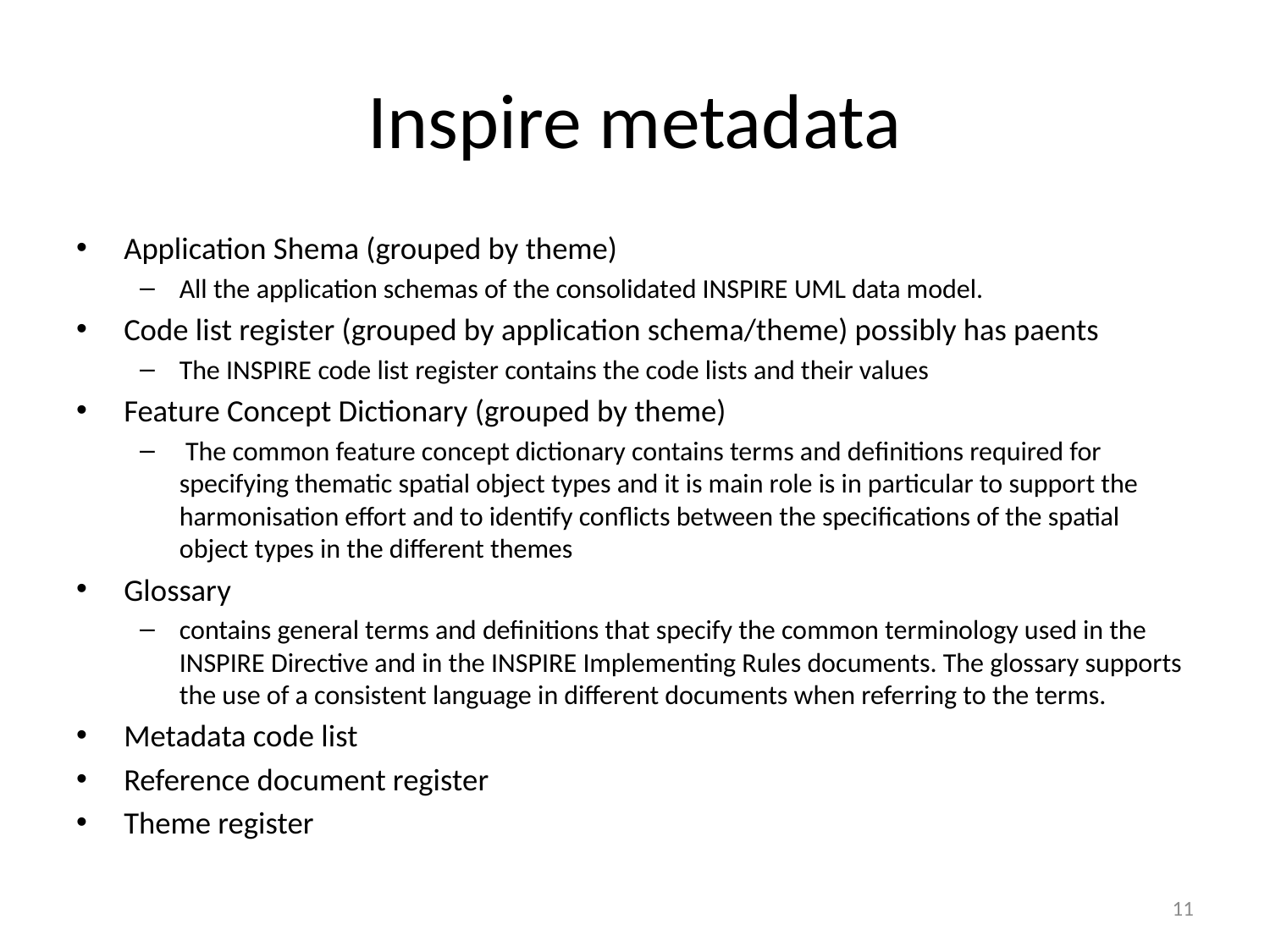

# Inspire metadata
Application Shema (grouped by theme)
All the application schemas of the consolidated INSPIRE UML data model.
Code list register (grouped by application schema/theme) possibly has paents
The INSPIRE code list register contains the code lists and their values
Feature Concept Dictionary (grouped by theme)
 The common feature concept dictionary contains terms and definitions required for specifying thematic spatial object types and it is main role is in particular to support the harmonisation effort and to identify conflicts between the specifications of the spatial object types in the different themes
Glossary
contains general terms and definitions that specify the common terminology used in the INSPIRE Directive and in the INSPIRE Implementing Rules documents. The glossary supports the use of a consistent language in different documents when referring to the terms.
Metadata code list
Reference document register
Theme register

11